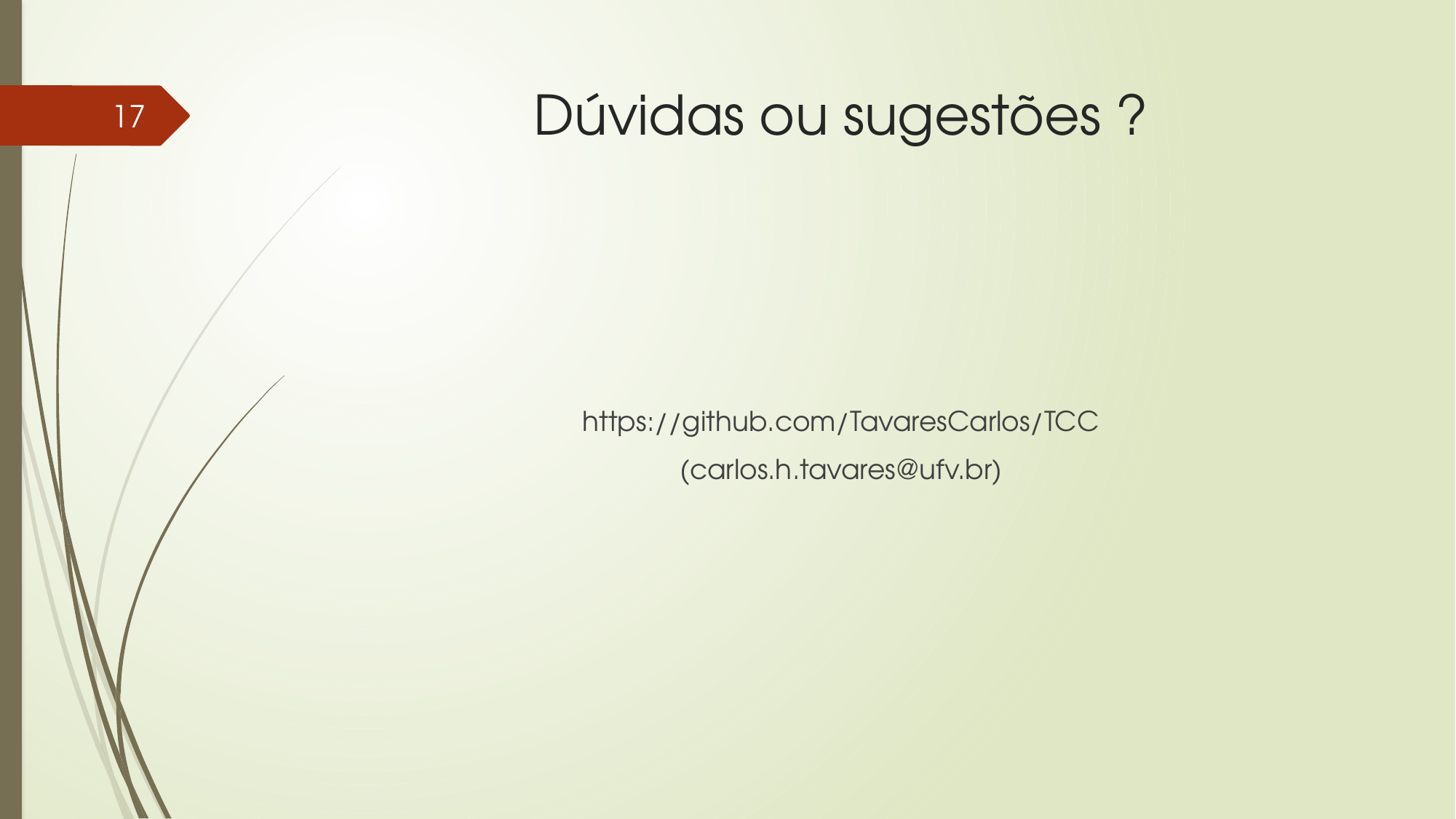

# Dúvidas ou sugestões ?
17

https://github.com/TavaresCarlos/TCC
(carlos.h.tavares@ufv.br)